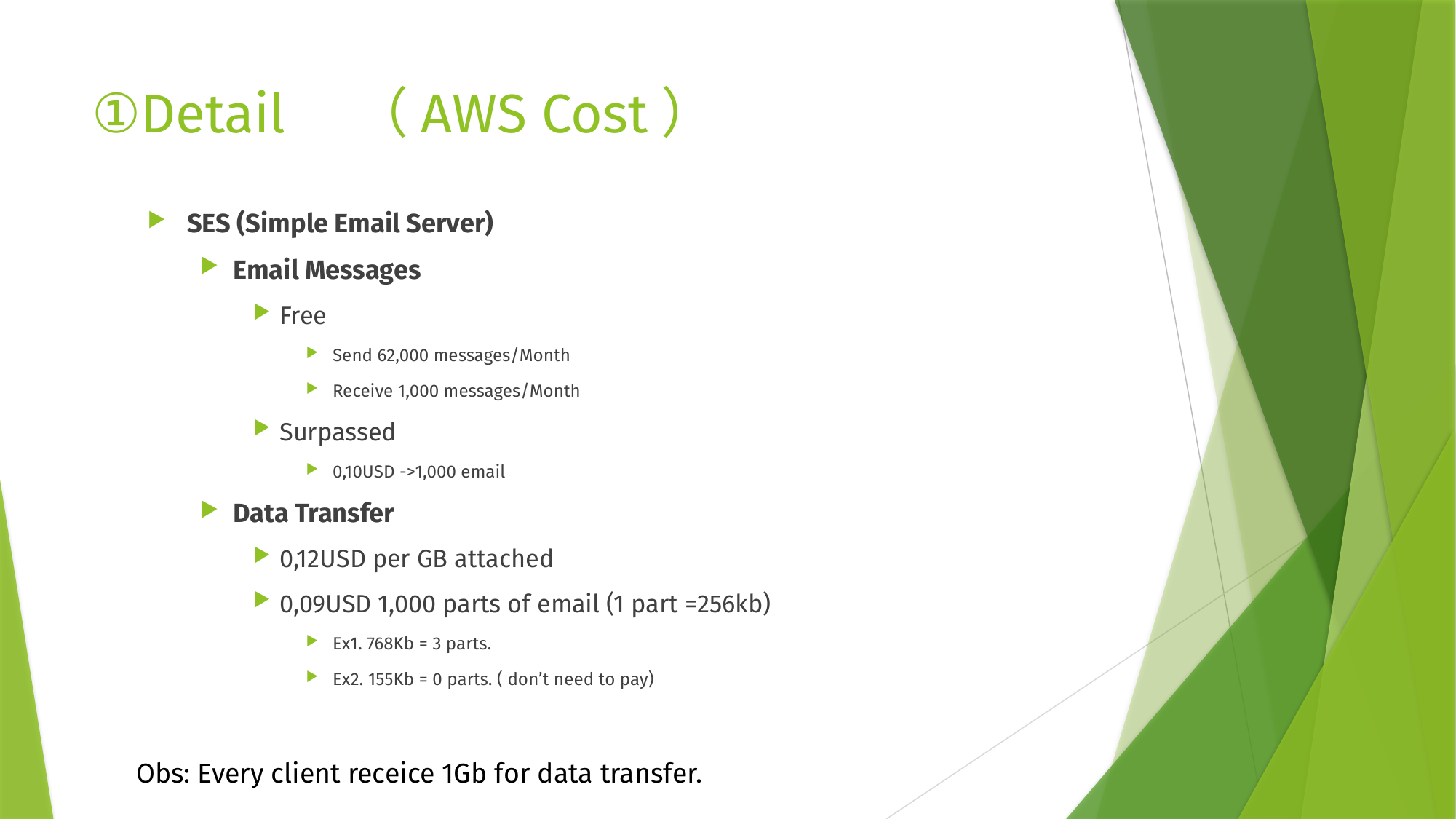

# ①Detail　（AWS Cost）
SES (Simple Email Server)
Email Messages
Free
Send 62,000 messages/Month
Receive 1,000 messages/Month
Surpassed
0,10USD ->1,000 email
Data Transfer
0,12USD per GB attached
0,09USD 1,000 parts of email (1 part =256kb)
Ex1. 768Kb = 3 parts.
Ex2. 155Kb = 0 parts. ( don’t need to pay)

Obs: Every client receice 1Gb for data transfer.